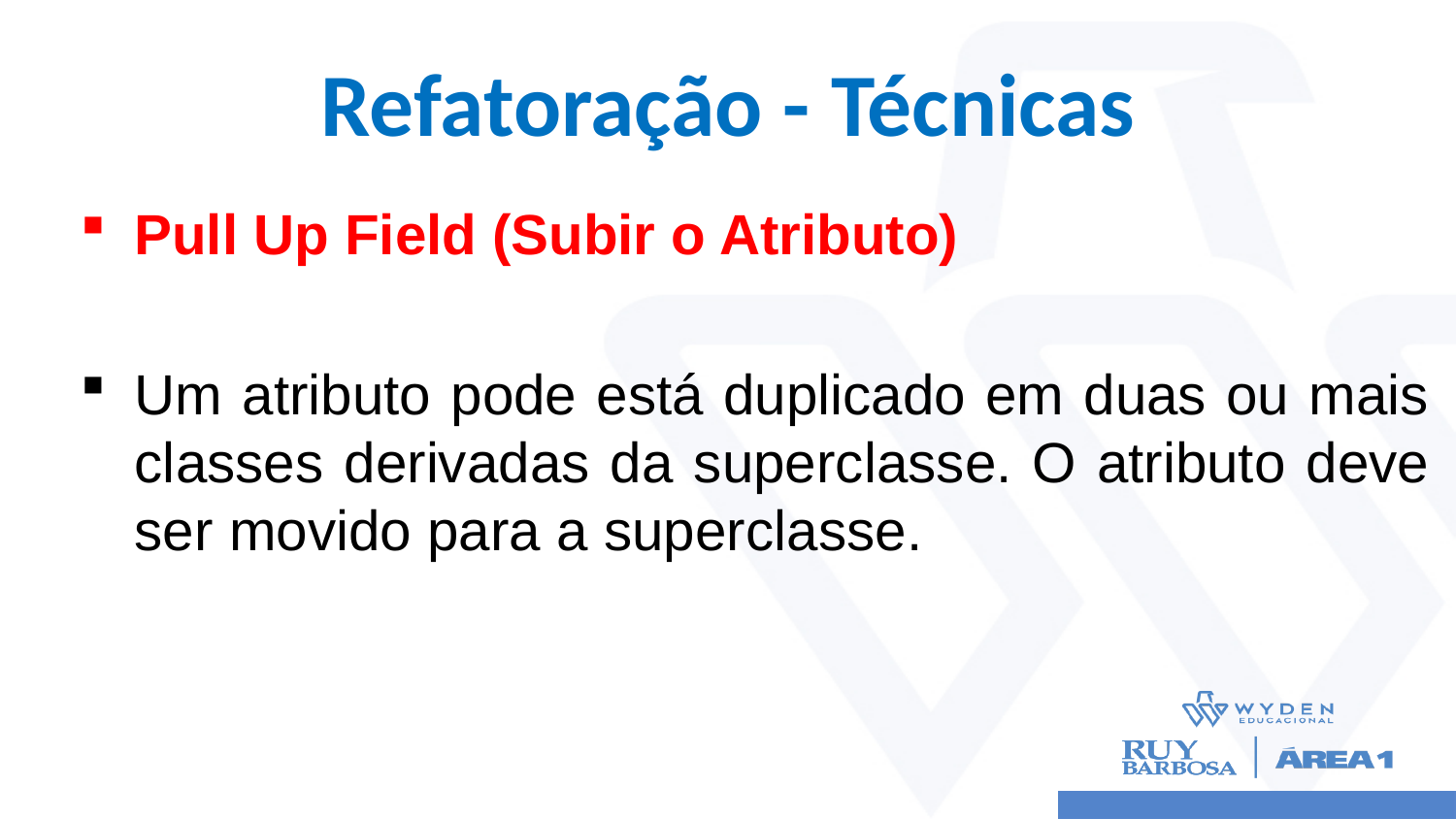

# Refatoração - Técnicas
Pull Up Field (Subir o Atributo)

Um atributo pode está duplicado em duas ou mais classes derivadas da superclasse. O atributo deve ser movido para a superclasse.